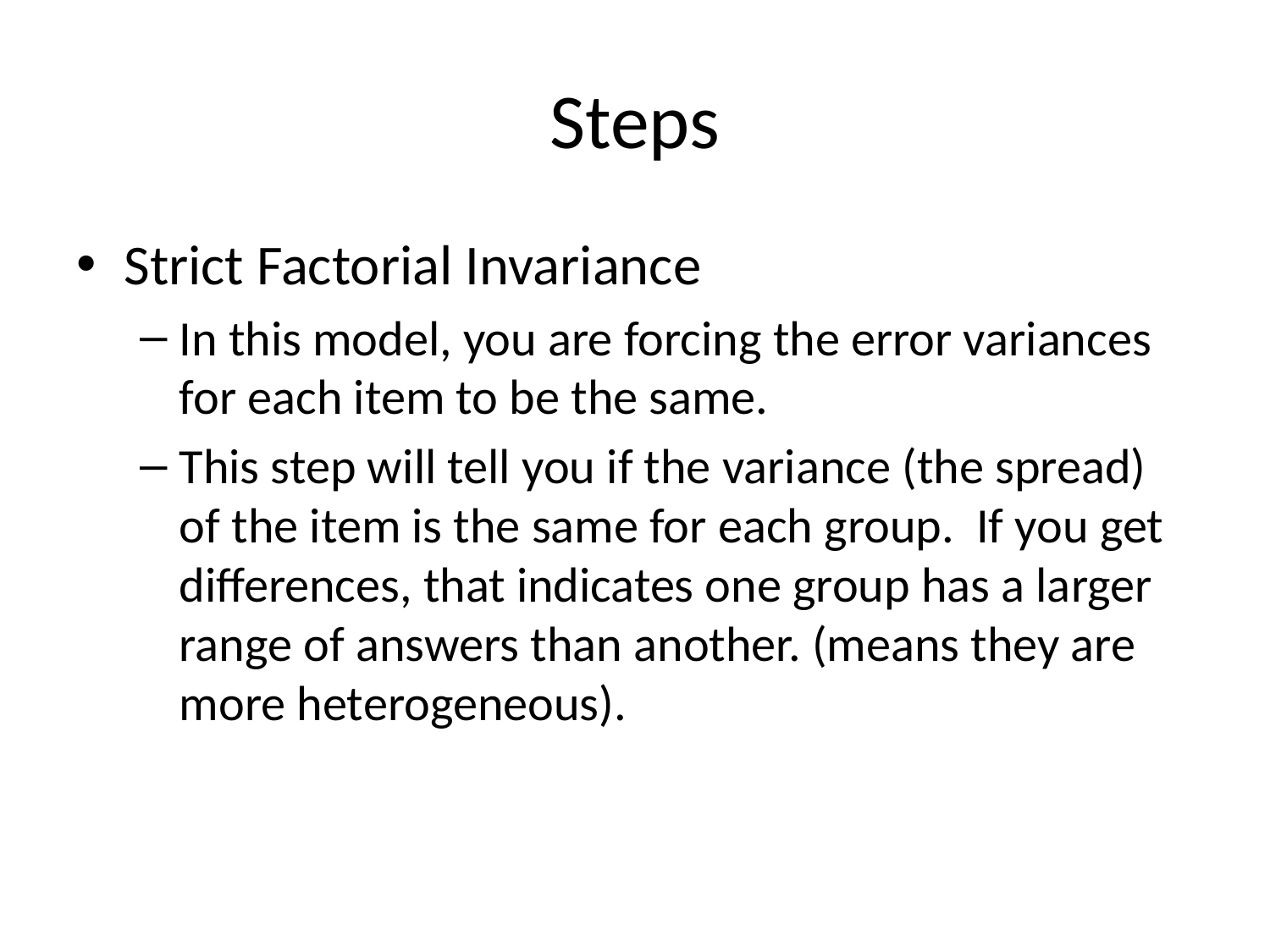

# Steps
Strict Factorial Invariance
In this model, you are forcing the error variances for each item to be the same.
This step will tell you if the variance (the spread) of the item is the same for each group.  If you get differences, that indicates one group has a larger range of answers than another. (means they are more heterogeneous).